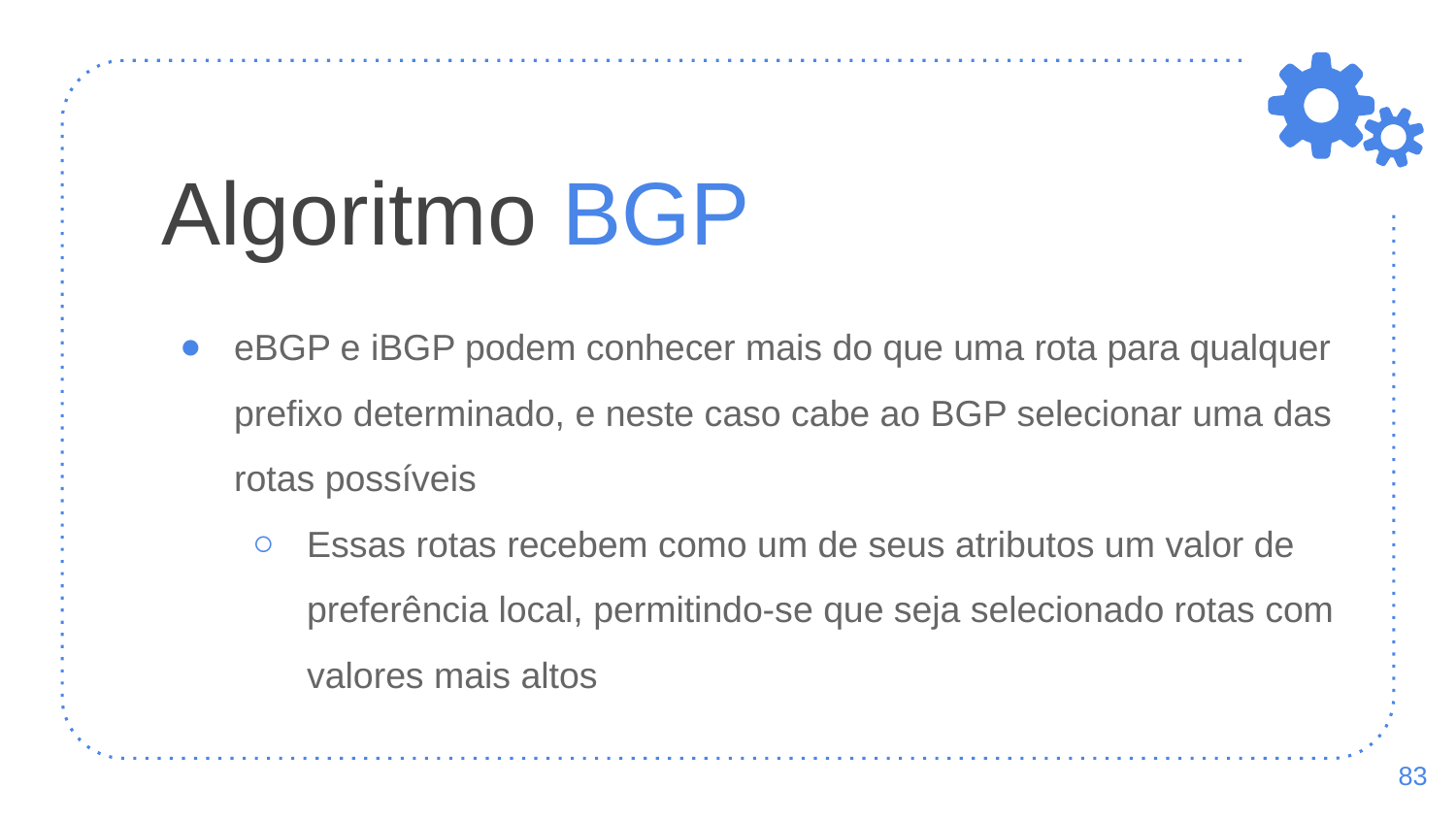

# Algoritmo BGP
eBGP e iBGP podem conhecer mais do que uma rota para qualquer prefixo determinado, e neste caso cabe ao BGP selecionar uma das rotas possíveis
Essas rotas recebem como um de seus atributos um valor de preferência local, permitindo-se que seja selecionado rotas com valores mais altos
83